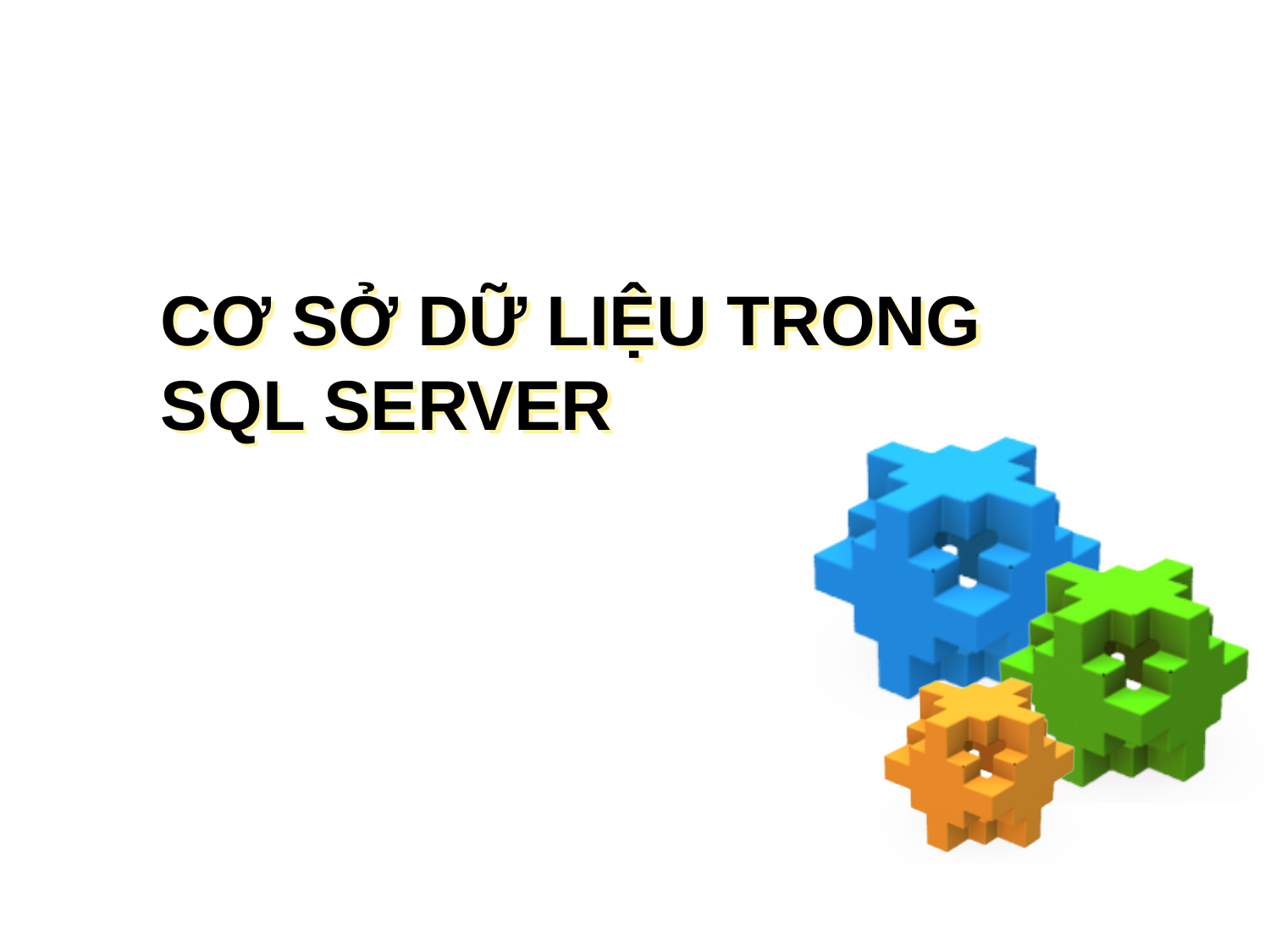

# CƠ SỞ DỮ LIỆU TRONG SQL SERVER